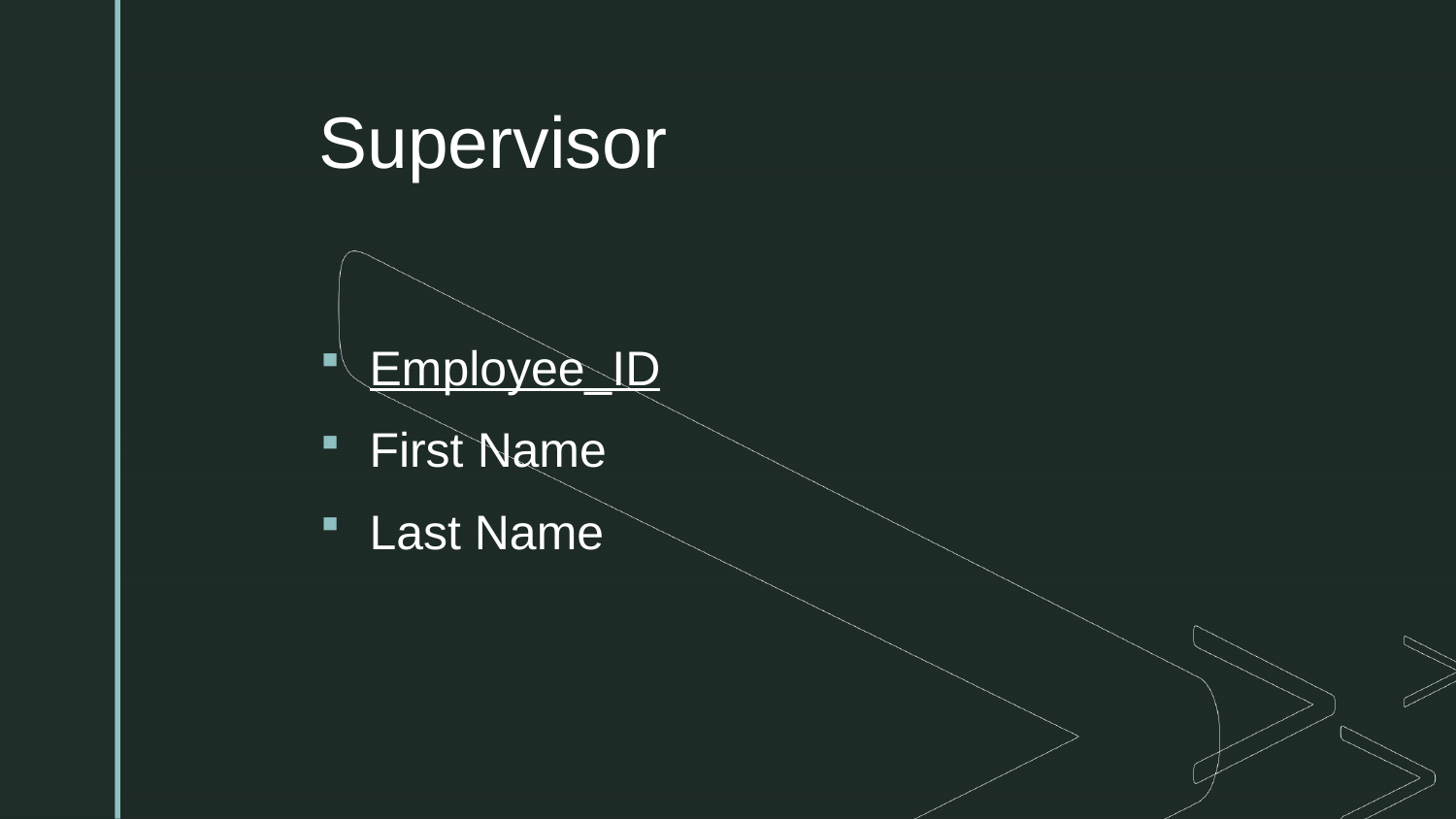

# Supervisor
Employee_ID
First Name
Last Name